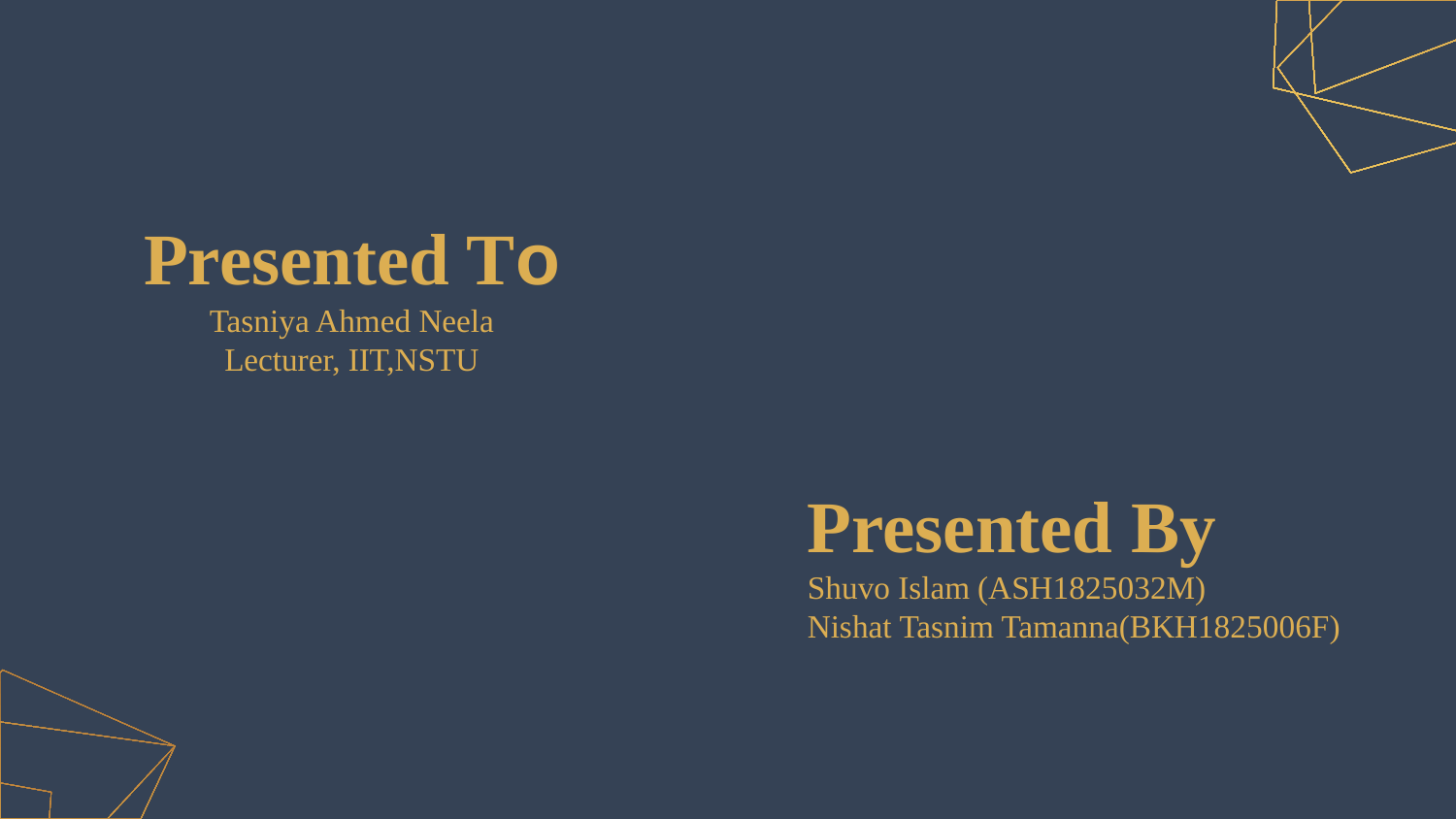

# Presented To Tasniya Ahmed Neela Lecturer, IIT,NSTU
Presented By
Shuvo Islam (ASH1825032M)
Nishat Tasnim Tamanna(BKH1825006F)